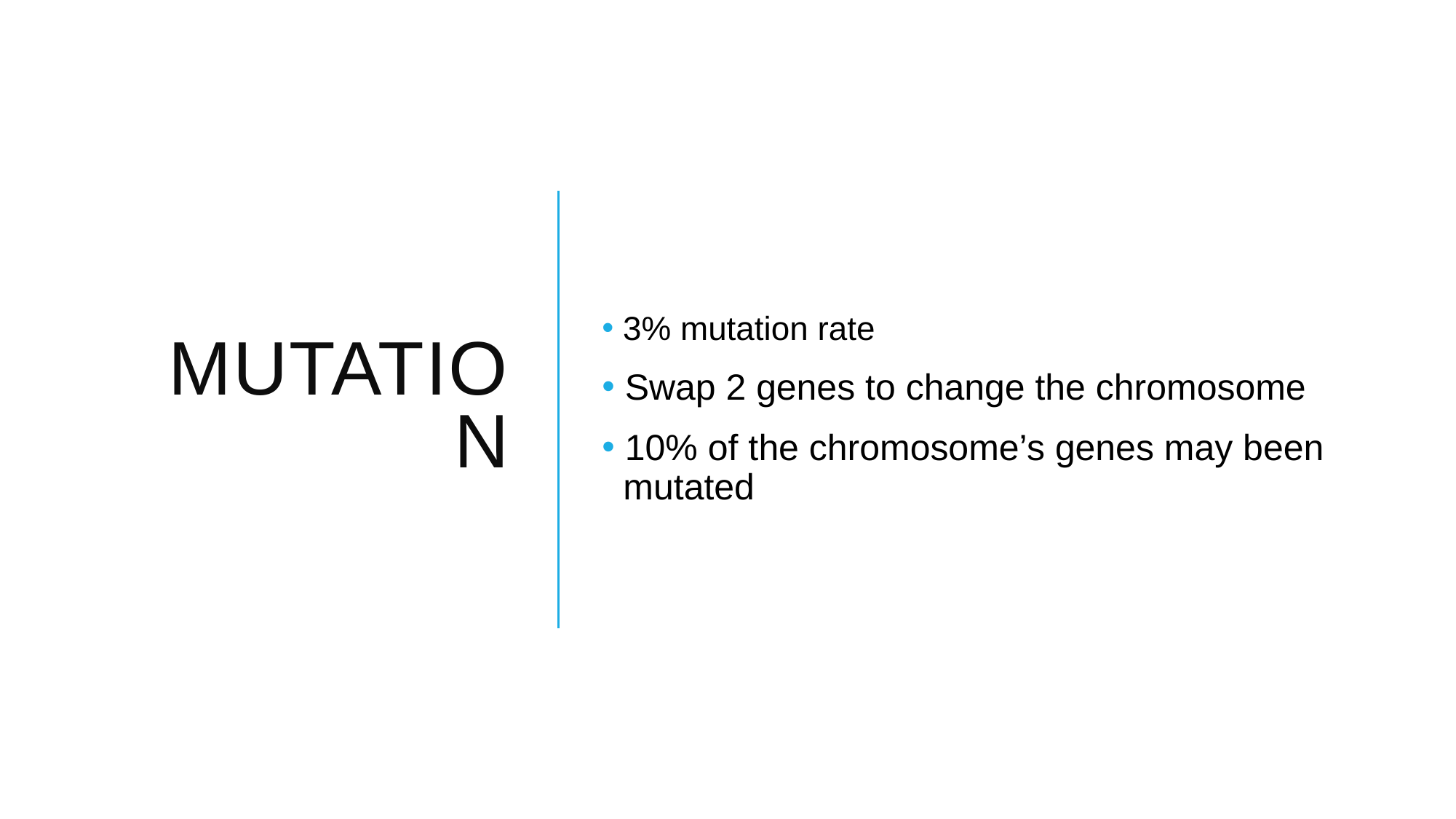

# MUTATION
 3% mutation rate
 Swap 2 genes to change the chromosome
 10% of the chromosome’s genes may been   mutated